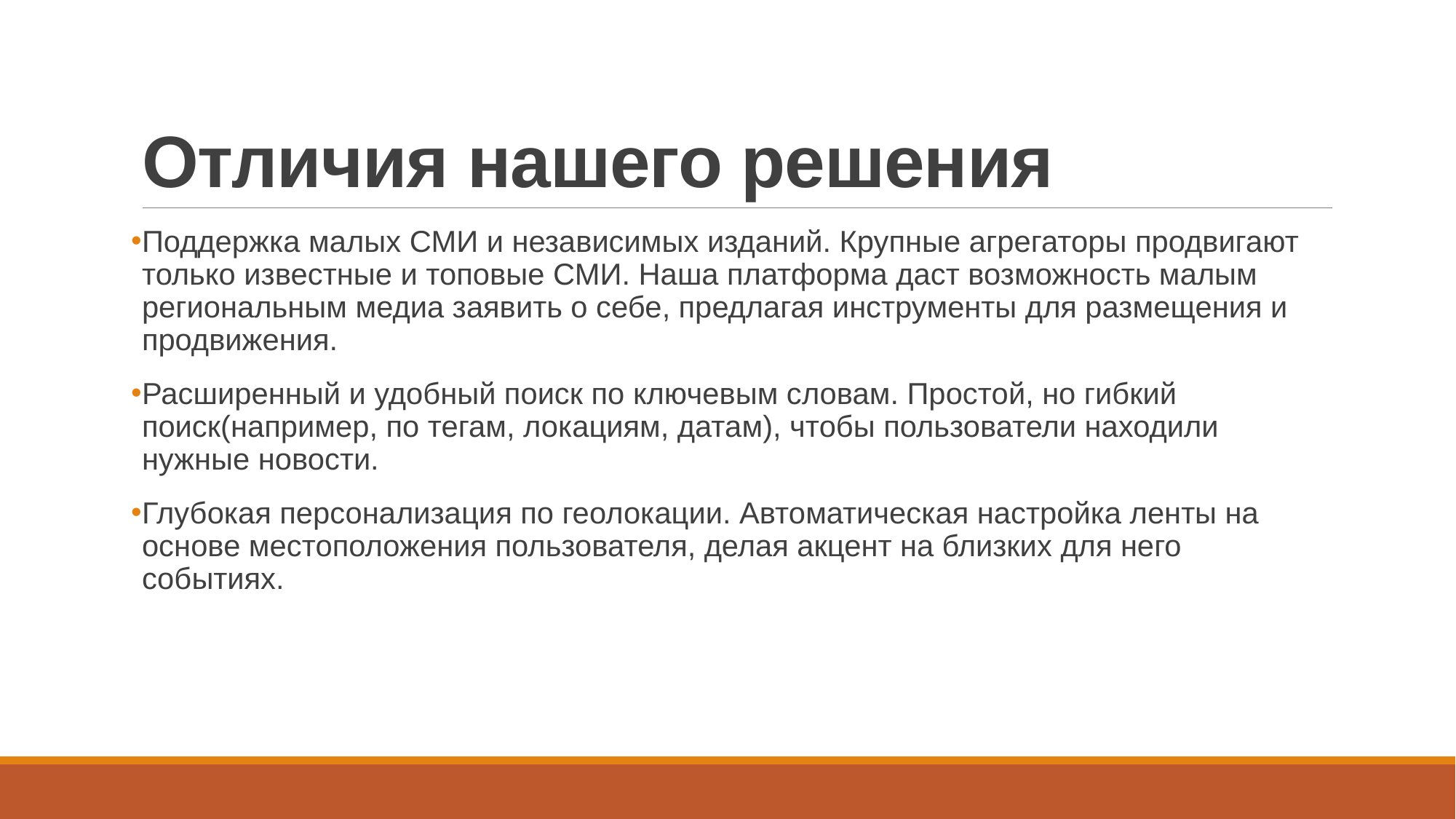

# Отличия нашего решения
Поддержка малых СМИ и независимых изданий. Крупные агрегаторы продвигают только известные и топовые СМИ. Наша платформа даст возможность малым региональным медиа заявить о себе, предлагая инструменты для размещения и продвижения.
Расширенный и удобный поиск по ключевым словам. Простой, но гибкий поиск(например, по тегам, локациям, датам), чтобы пользователи находили нужные новости.
Глубокая персонализация по геолокации. Автоматическая настройка ленты на основе местоположения пользователя, делая акцент на близких для него событиях.